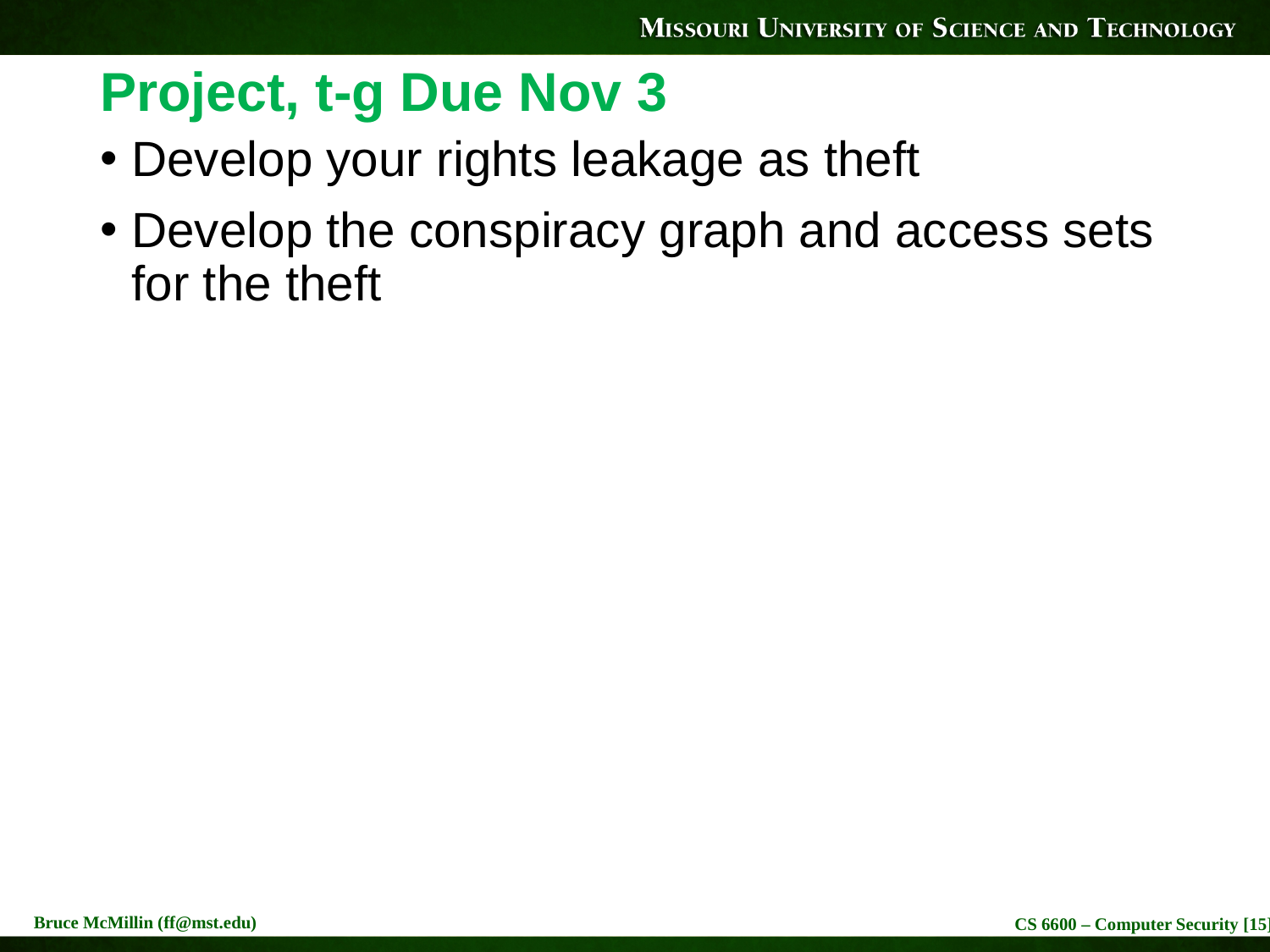

# Project, t-g Due Nov 3
Develop your rights leakage as theft
Develop the conspiracy graph and access sets for the theft